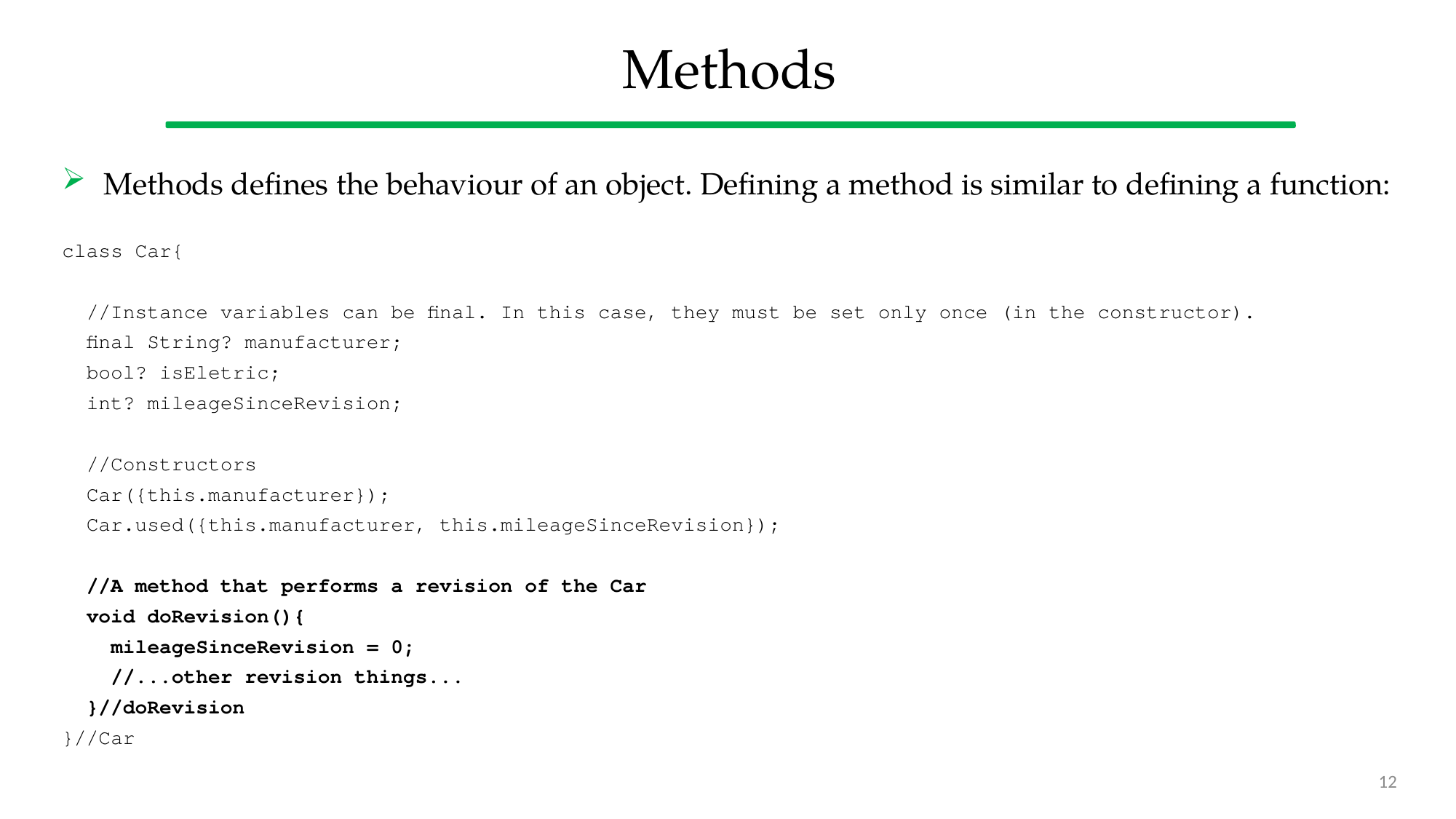

# Methods
Methods defines the behaviour of an object. Defining a method is similar to defining a function:

class Car{

  //Instance variables can be final. In this case, they must be set only once (in the constructor).
  final String? manufacturer;
  bool? isEletric;
  int? mileageSinceRevision;

  //Constructors
  Car({this.manufacturer});
  Car.used({this.manufacturer, this.mileageSinceRevision});

  //A method that performs a revision of the Car
  void doRevision(){
    mileageSinceRevision = 0;
    //...other revision things...
  }//doRevision
}//Car
12